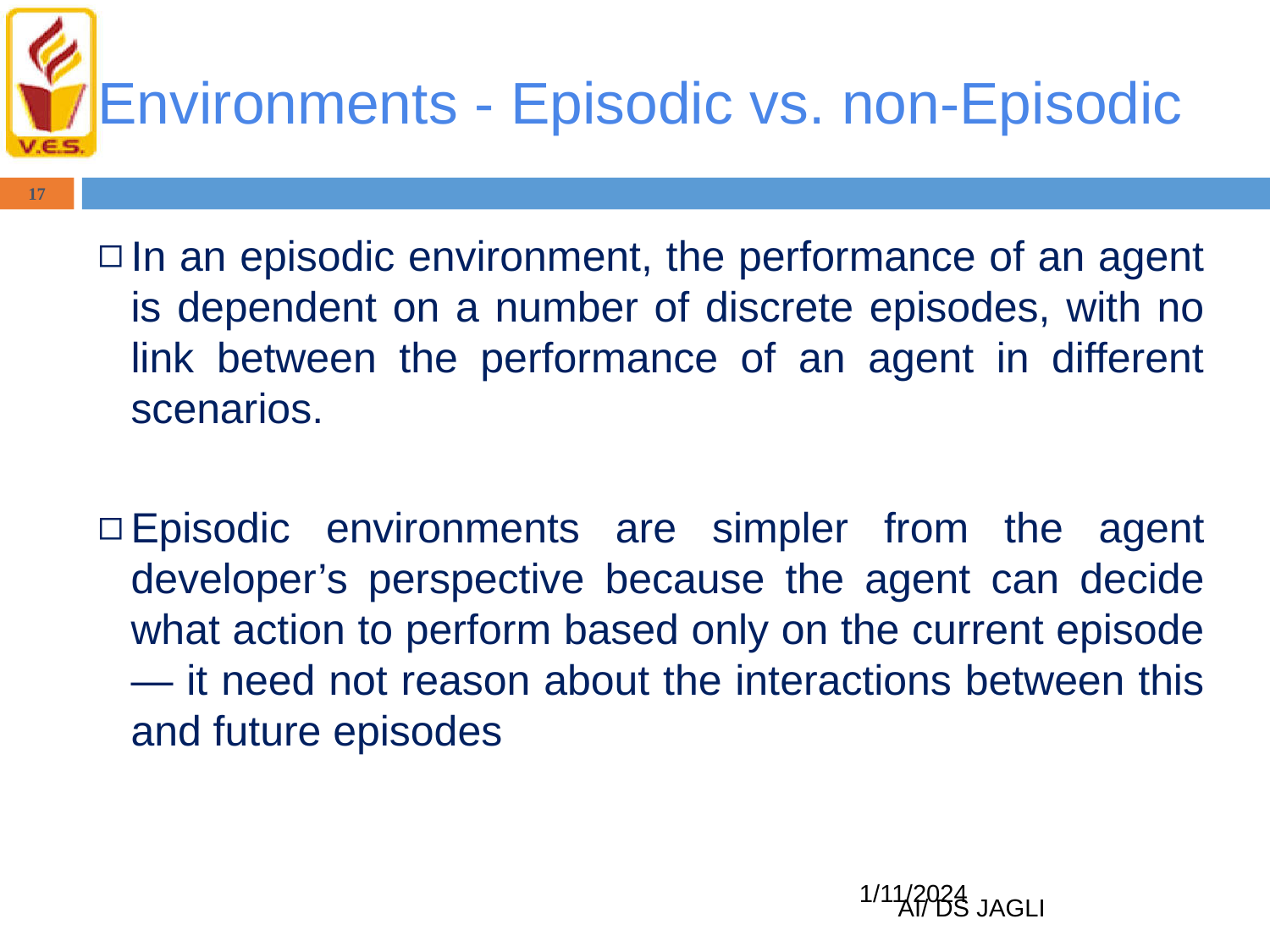

# Environments - Episodic vs. non-Episodic
17
In an episodic environment, the performance of an agent is dependent on a number of discrete episodes, with no link between the performance of an agent in different scenarios.

Episodic environments are simpler from the agent developer’s perspective because the agent can decide what action to perform based only on the current episode — it need not reason about the interactions between this and future episodes

1/11/2024
AI/ DS JAGLI